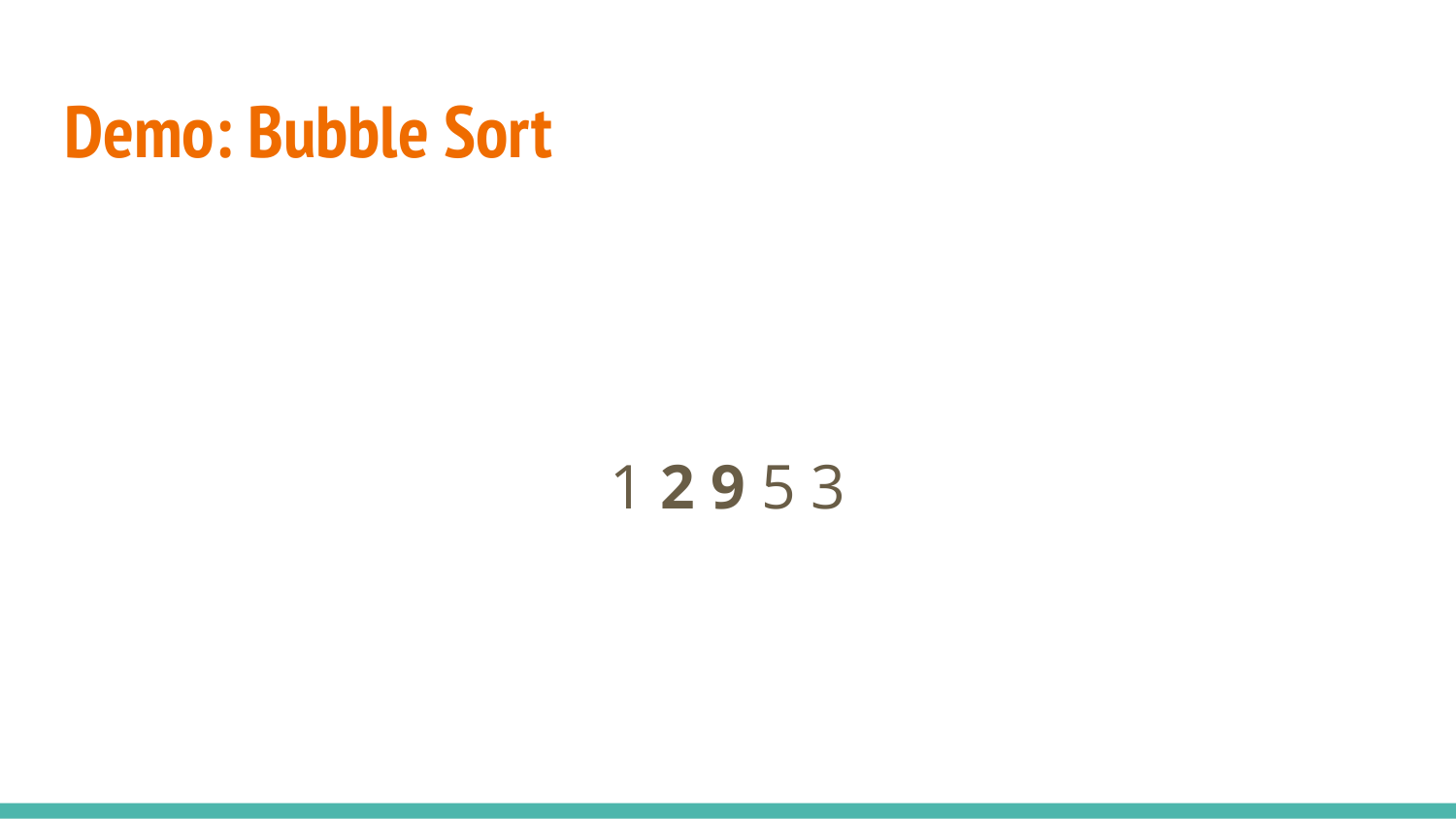

# Demo: Bubble Sort

1 2 9 5 3